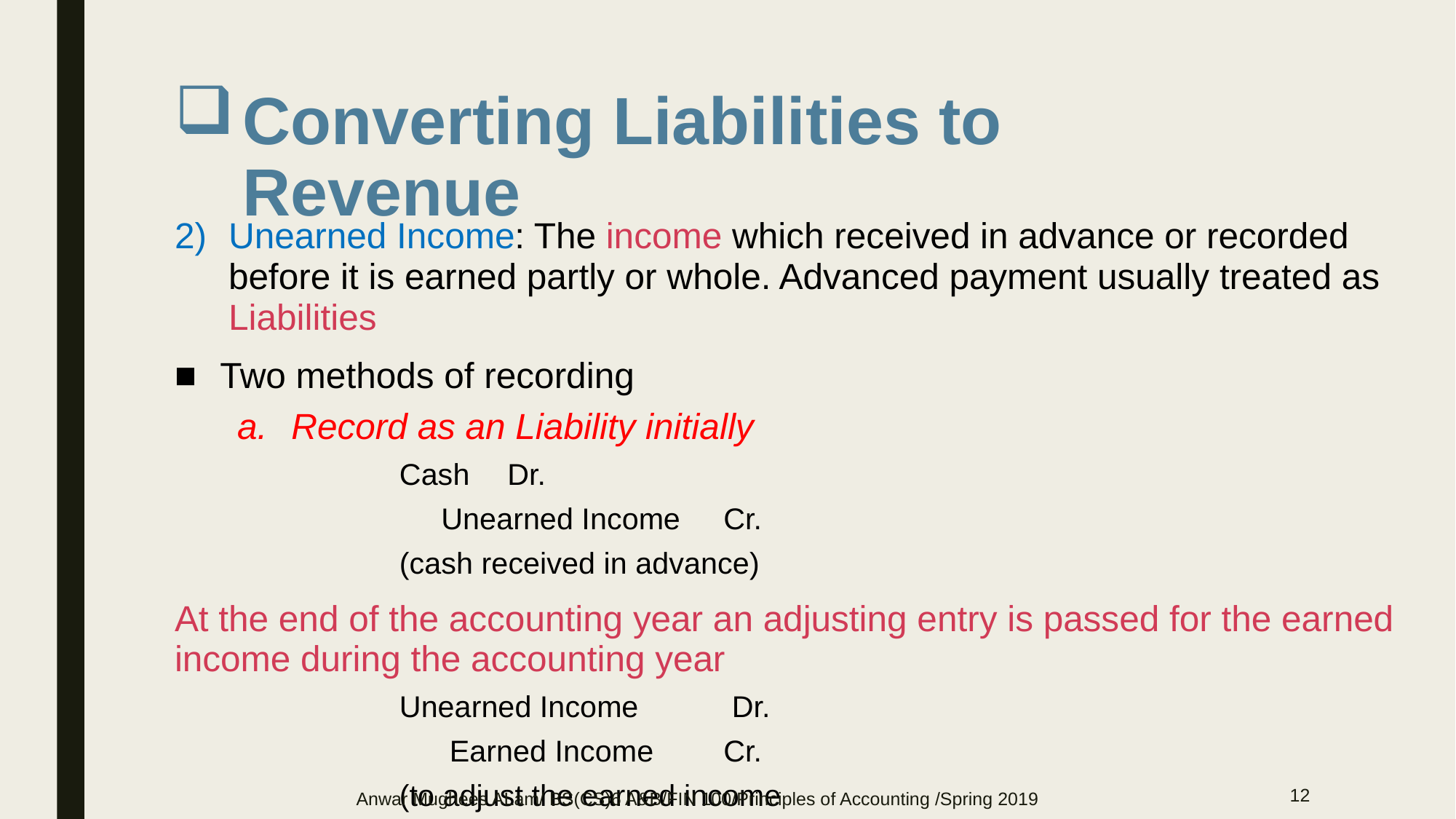

# Converting Liabilities to Revenue
Unearned Income: The income which received in advance or recorded before it is earned partly or whole. Advanced payment usually treated as Liabilities
Two methods of recording
Record as an Liability initially
Cash			Dr.
     Unearned Income		Cr.
(cash received in advance)
At the end of the accounting year an adjusting entry is passed for the earned income during the accounting year
Unearned Income	 Dr.
      Earned Income		Cr.
(to adjust the earned income
12
Anwar Mughees ALam/ BS(CS)6 A&B/FIN 100/Principles of Accounting /Spring 2019